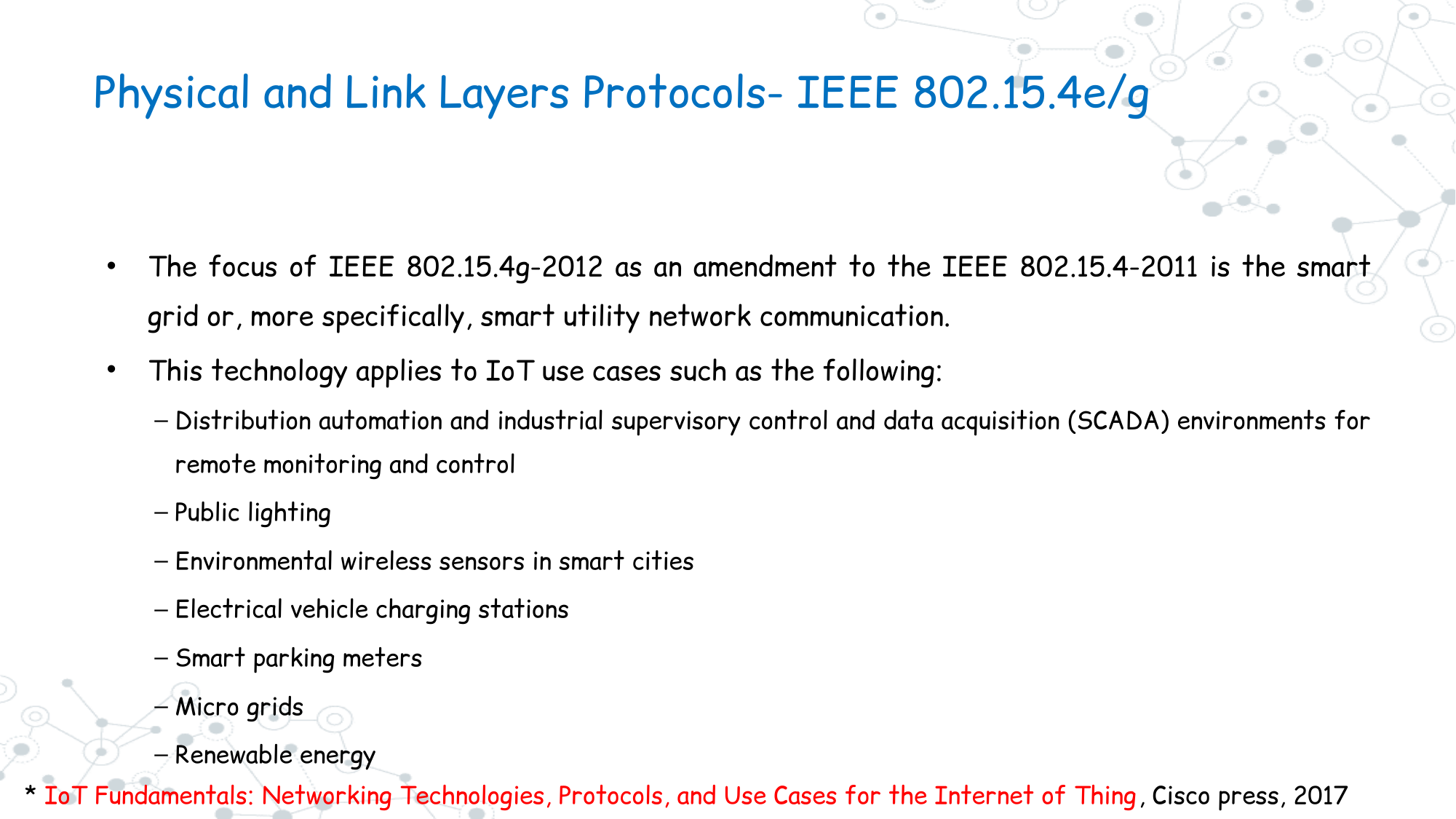

# Physical and Link Layers Protocols- IEEE 802.15.4e/g
The focus of IEEE 802.15.4g-2012 as an amendment to the IEEE 802.15.4-2011 is the smart grid or, more specifically, smart utility network communication.
This technology applies to IoT use cases such as the following:
Distribution automation and industrial supervisory control and data acquisition (SCADA) environments for remote monitoring and control
Public lighting
Environmental wireless sensors in smart cities
Electrical vehicle charging stations
Smart parking meters
Micro grids
Renewable energy

* IoT Fundamentals: Networking Technologies, Protocols, and Use Cases for the Internet of Thing, Cisco press, 2017